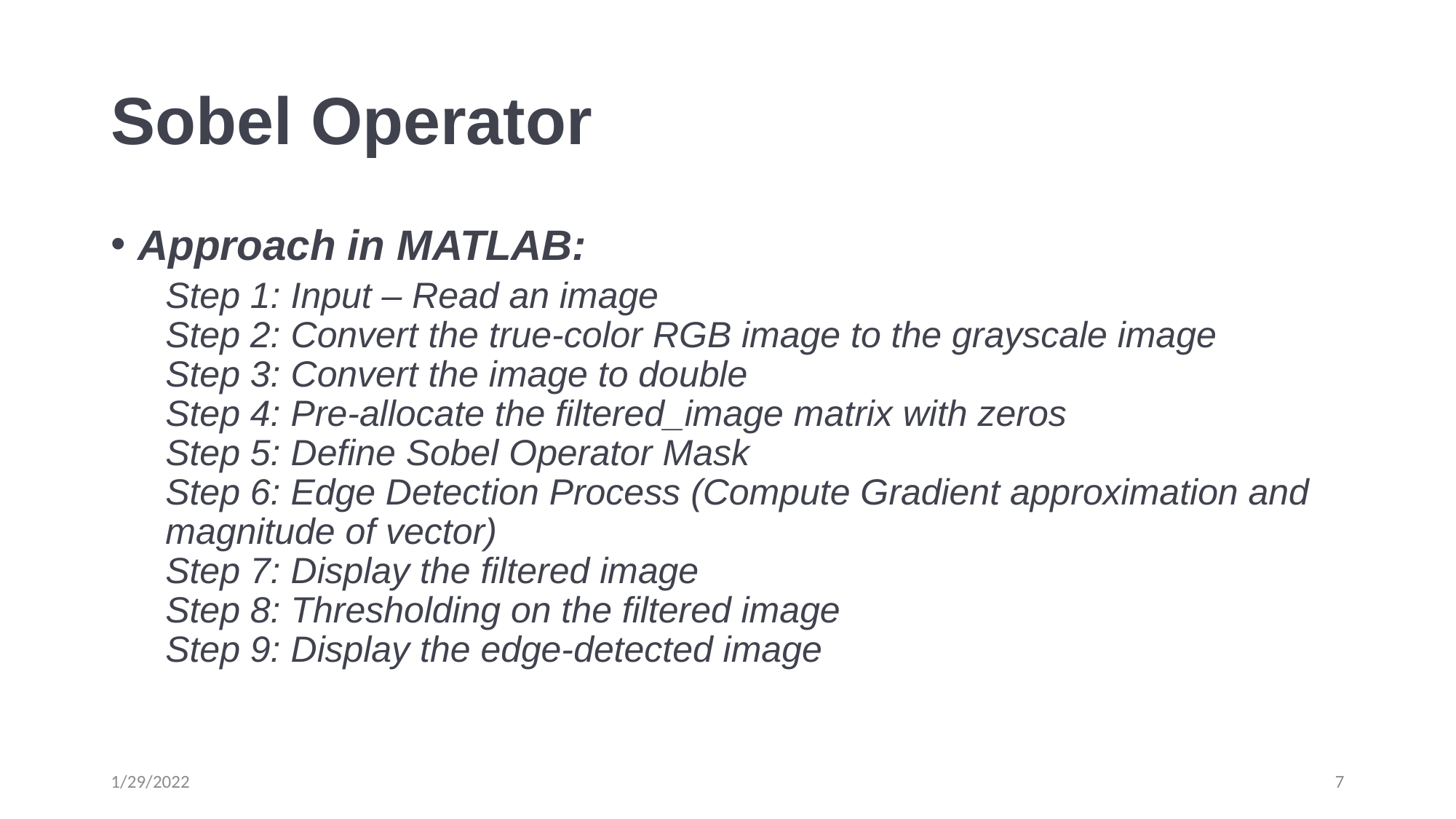

# Sobel Operator
Approach in MATLAB:
Step 1: Input – Read an image
Step 2: Convert the true-color RGB image to the grayscale image
Step 3: Convert the image to double
Step 4: Pre-allocate the filtered_image matrix with zeros
Step 5: Define Sobel Operator Mask
Step 6: Edge Detection Process (Compute Gradient approximation and magnitude of vector)
Step 7: Display the filtered image
Step 8: Thresholding on the filtered image
Step 9: Display the edge-detected image

1/29/2022
7